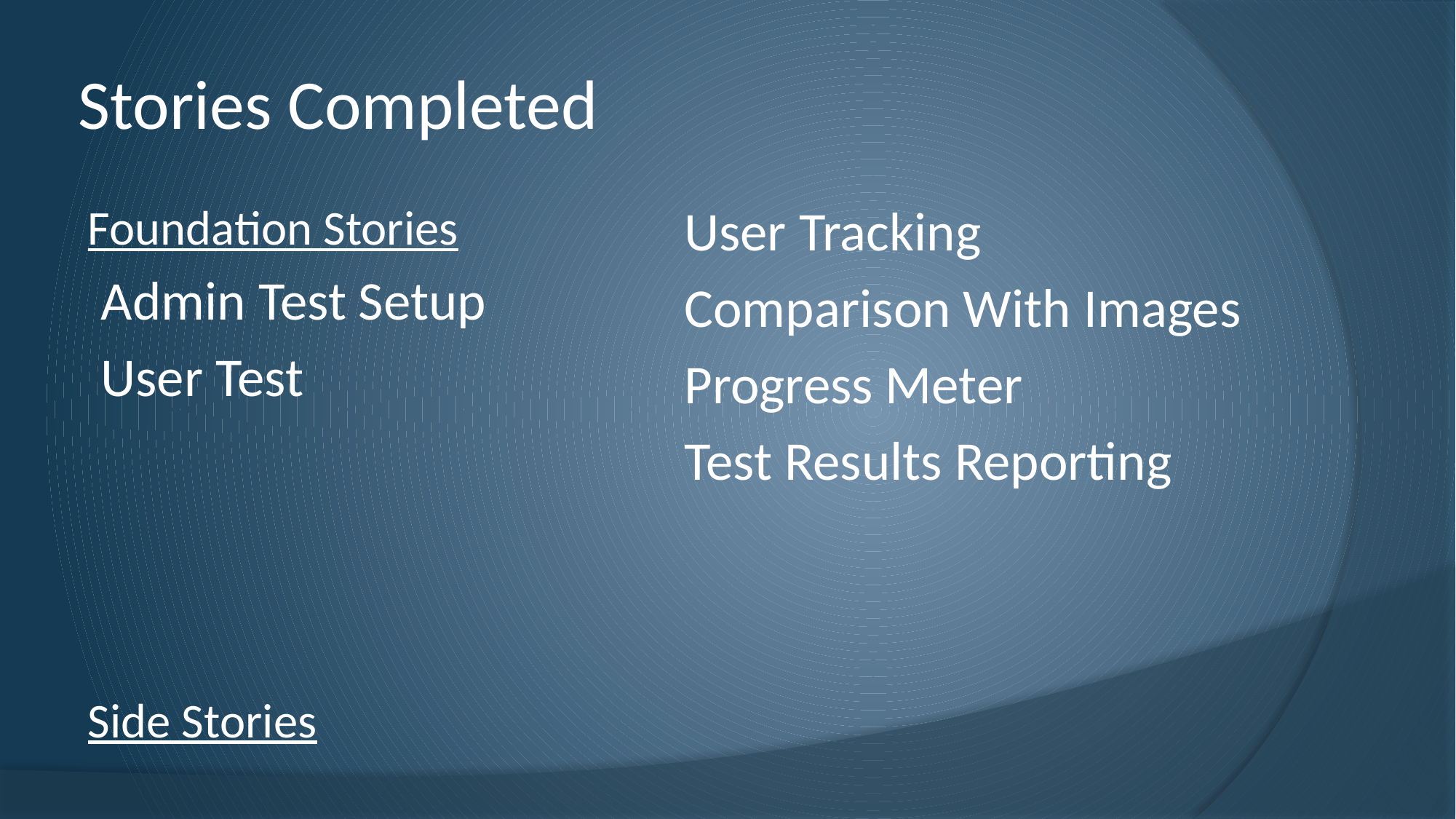

# Stories Completed
Foundation Stories
Admin Test Setup
User Test

Side Stories
User Tracking
Comparison With Images
Progress Meter
Test Results Reporting